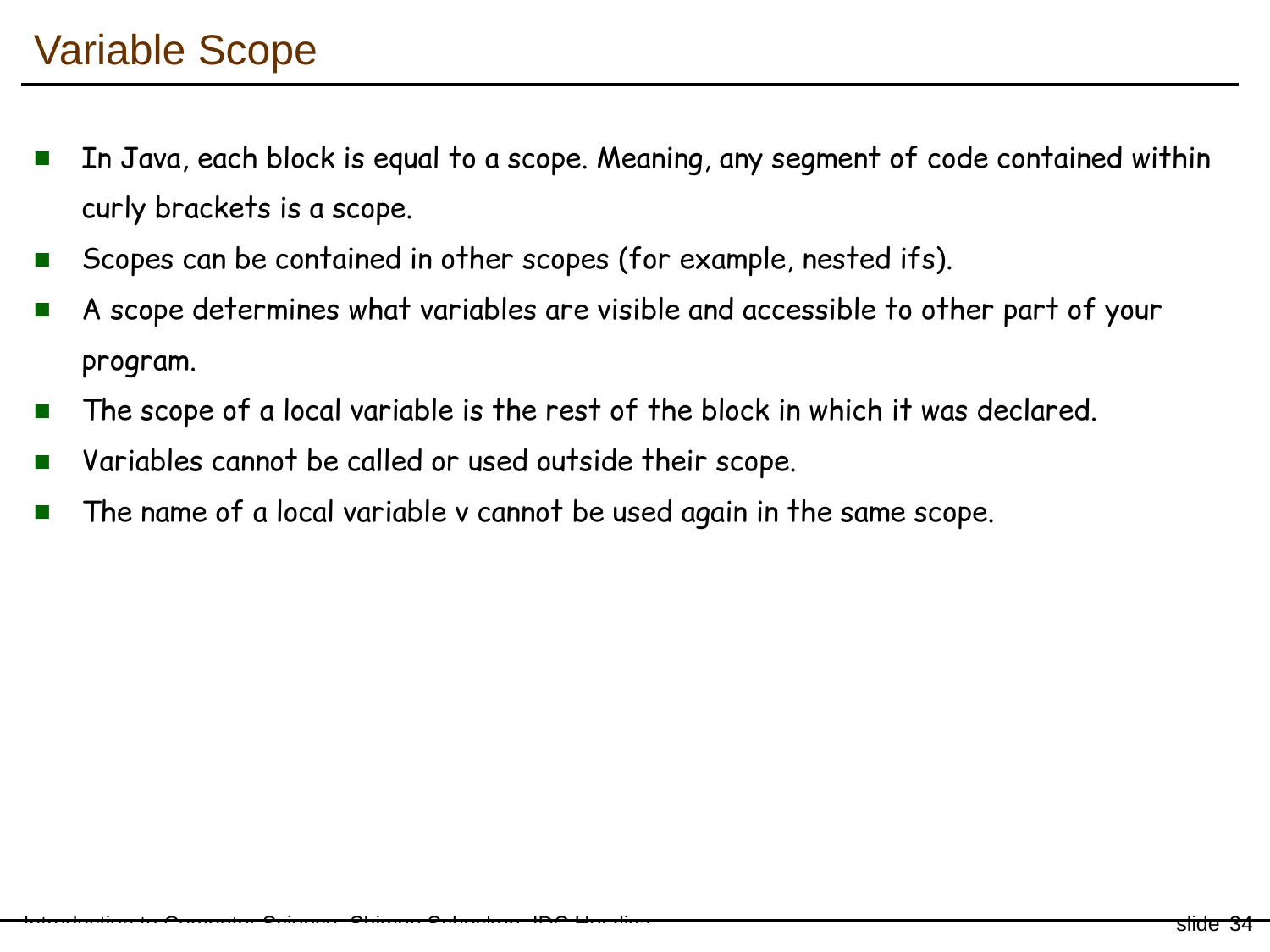

Variable Scope
In Java, each block is equal to a scope. Meaning, any segment of code contained within curly brackets is a scope.
Scopes can be contained in other scopes (for example, nested ifs).
A scope determines what variables are visible and accessible to other part of your program.
The scope of a local variable is the rest of the block in which it was declared.
Variables cannot be called or used outside their scope.
The name of a local variable v cannot be used again in the same scope.